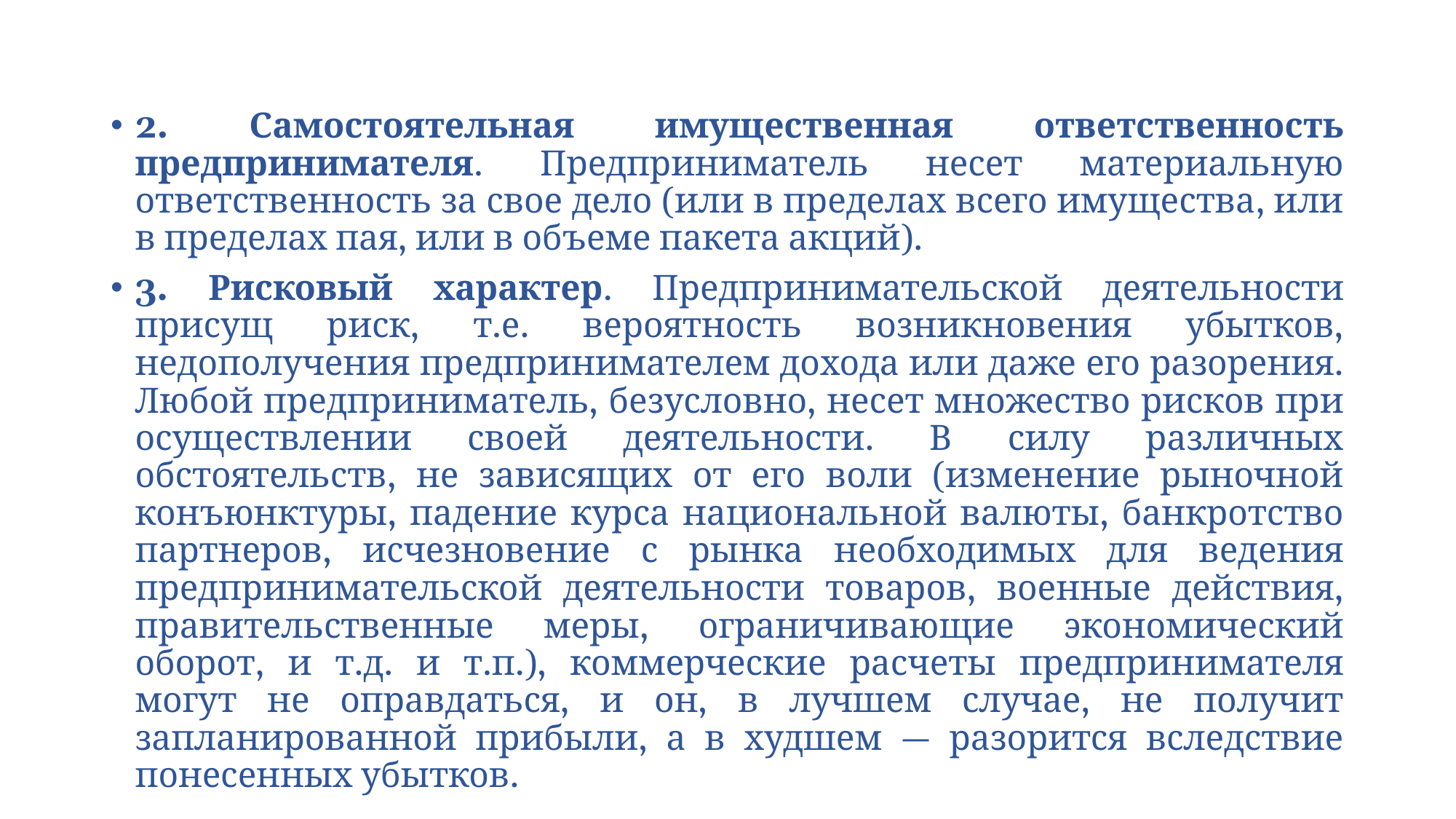

2. Самостоятельная имущественная ответственность предпринимателя. Предприниматель несет материальную ответственность за свое дело (или в пределах всего имущества, или в пределах пая, или в объеме пакета акций).
3. Рисковый характер. Предпринимательской деятельности присущ риск, т.е. вероятность возникновения убытков, недополучения предпринимателем дохода или даже его разорения. Любой предприниматель, безусловно, несет множество рисков при осуществлении своей деятельности. В силу различных обстоятельств, не зависящих от его воли (изменение рыночной конъюнктуры, падение курса национальной валюты, банкротство партнеров, исчезновение с рынка необходимых для ведения предпринимательской деятельности товаров, военные действия, правительственные меры, ограничивающие экономический оборот, и т.д. и т.п.), коммерческие расчеты предпринимателя могут не оправдаться, и он, в лучшем случае, не получит запланированной прибыли, а в худшем — разорится вследствие понесенных убытков.